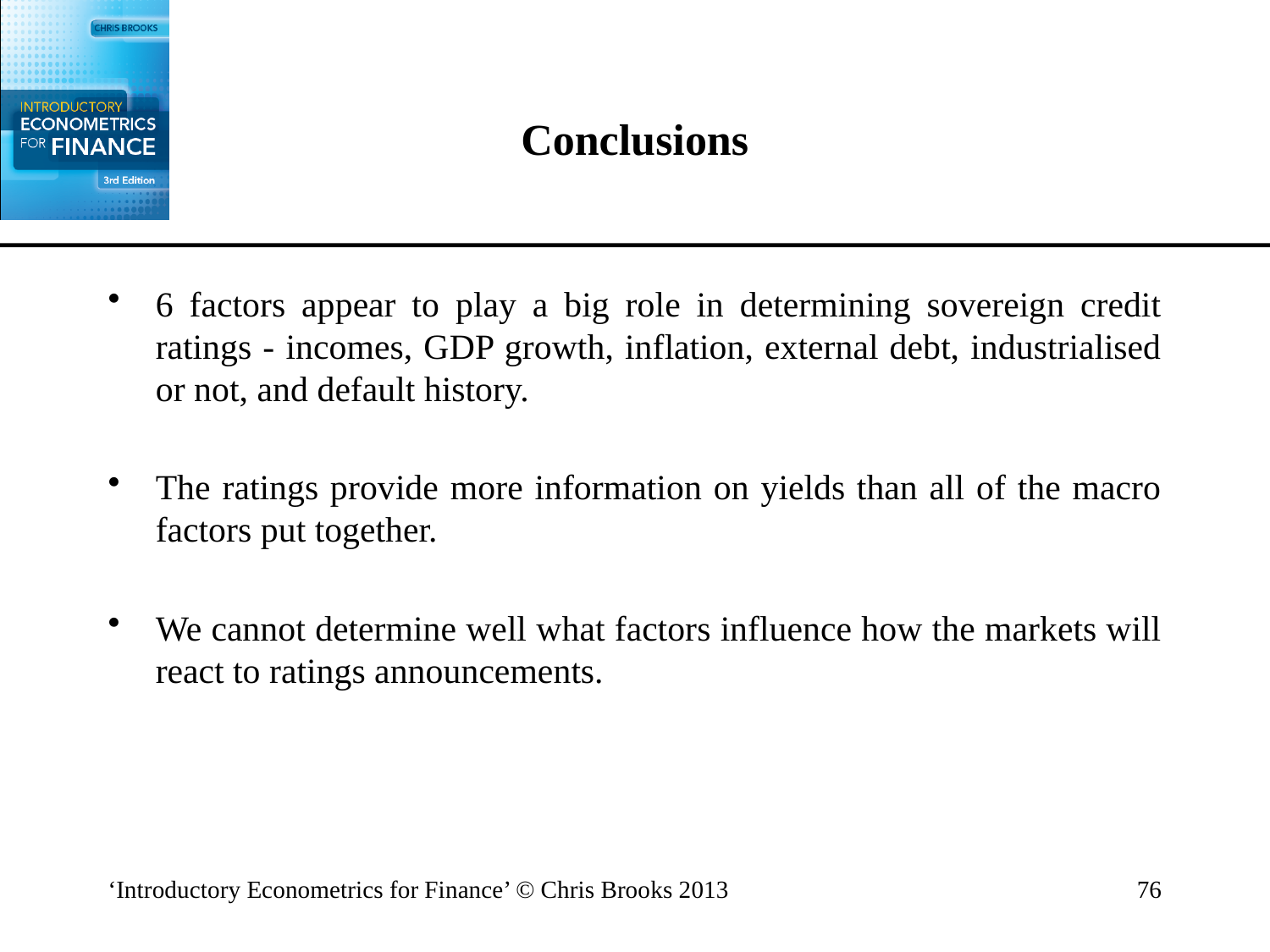

# Conclusions
6 factors appear to play a big role in determining sovereign credit ratings - incomes, GDP growth, inflation, external debt, industrialised or not, and default history.

The ratings provide more information on yields than all of the macro factors put together.

We cannot determine well what factors influence how the markets will react to ratings announcements.

‘Introductory Econometrics for Finance’ © Chris Brooks 2013
76